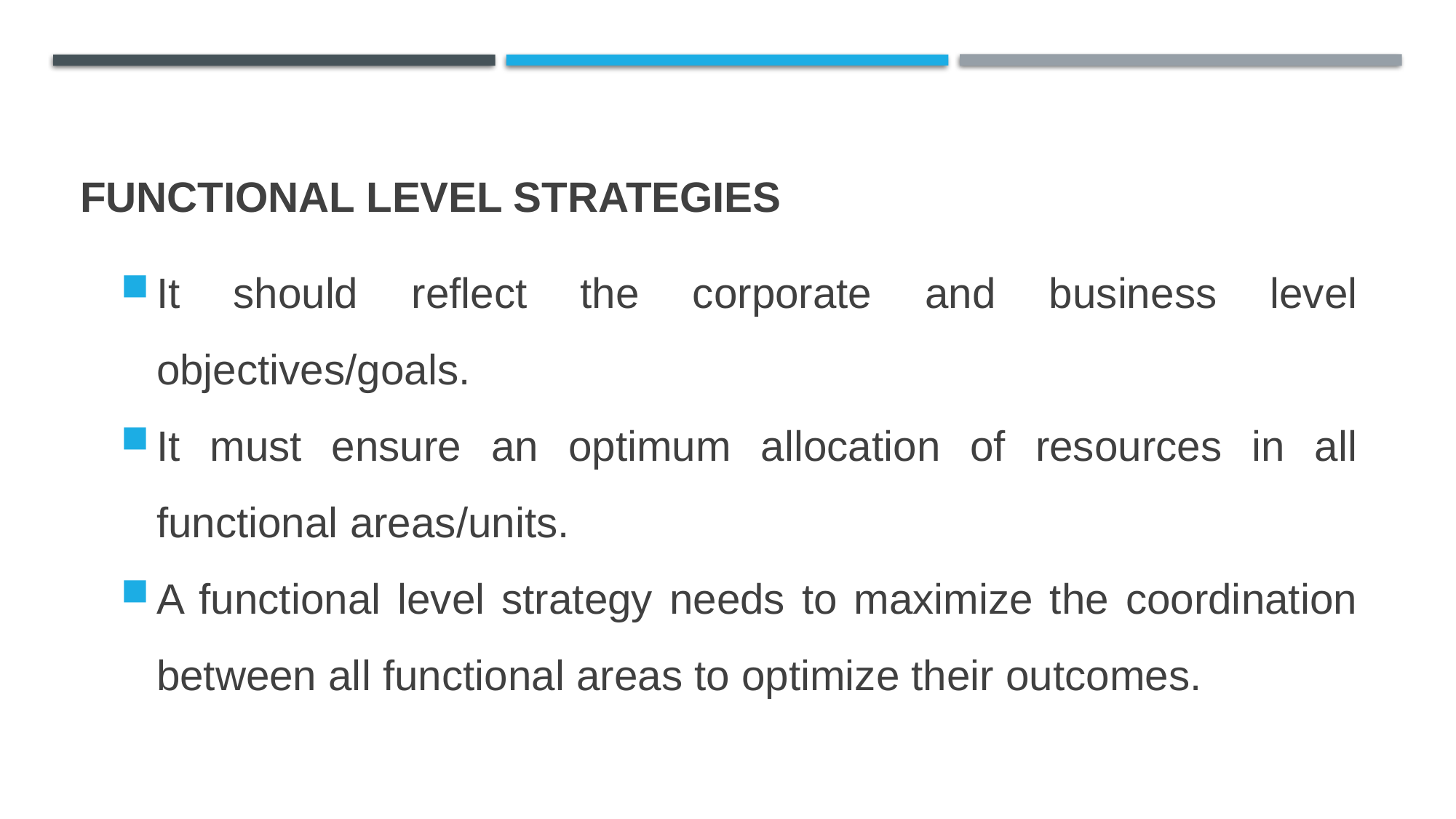

# Functional level strategies
It should reflect the corporate and business level objectives/goals.
It must ensure an optimum allocation of resources in all functional areas/units.
A functional level strategy needs to maximize the coordination between all functional areas to optimize their outcomes.